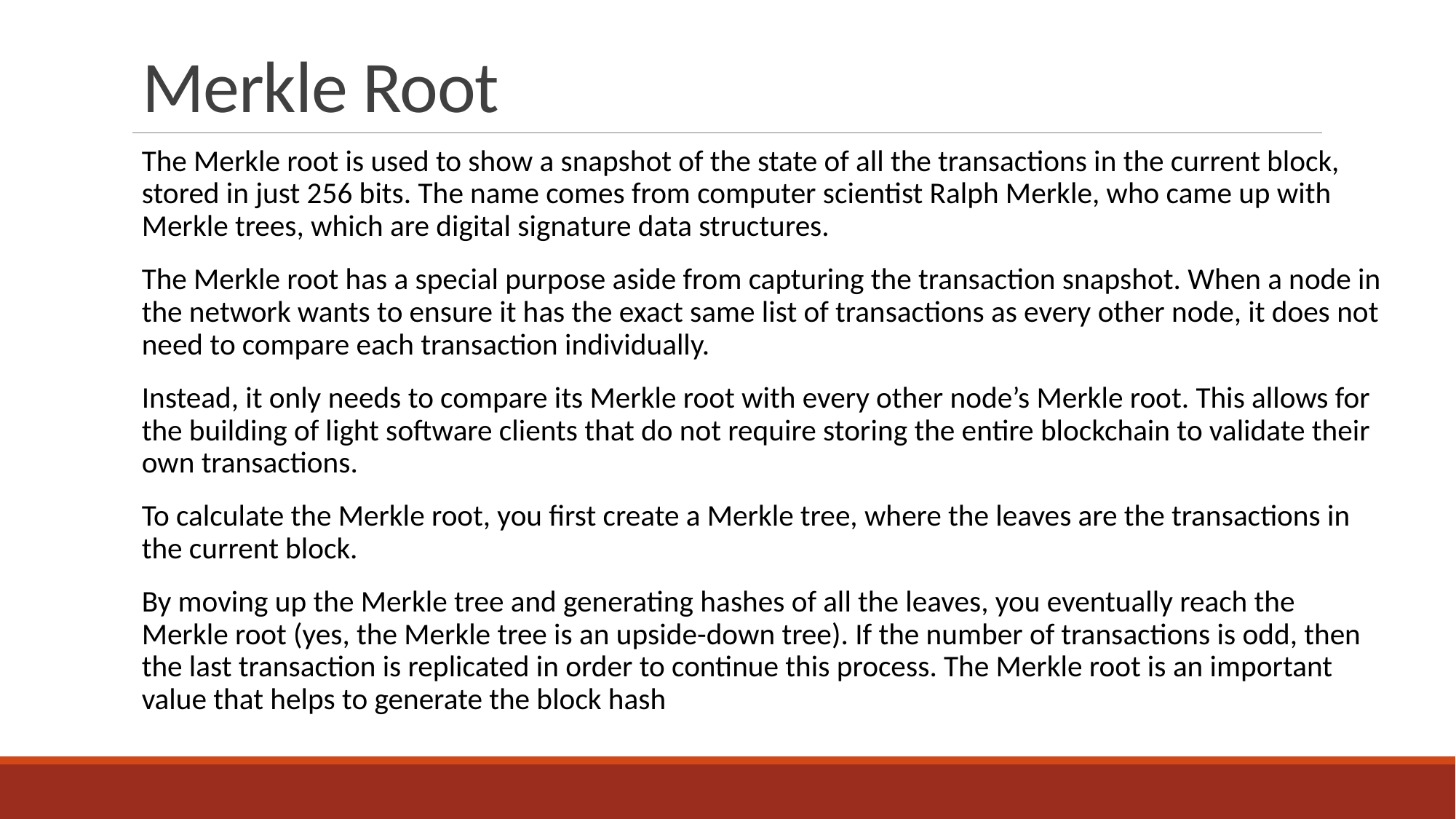

# Merkle Root
The Merkle root is used to show a snapshot of the state of all the transactions in the current block, stored in just 256 bits. The name comes from computer scientist Ralph Merkle, who came up with Merkle trees, which are digital signature data structures.
The Merkle root has a special purpose aside from capturing the transaction snapshot. When a node in the network wants to ensure it has the exact same list of transactions as every other node, it does not need to compare each transaction individually.
Instead, it only needs to compare its Merkle root with every other node’s Merkle root. This allows for the building of light software clients that do not require storing the entire blockchain to validate their own transactions.
To calculate the Merkle root, you first create a Merkle tree, where the leaves are the transactions in the current block.
By moving up the Merkle tree and generating hashes of all the leaves, you eventually reach the Merkle root (yes, the Merkle tree is an upside-down tree). If the number of transactions is odd, then the last transaction is replicated in order to continue this process. The Merkle root is an important value that helps to generate the block hash